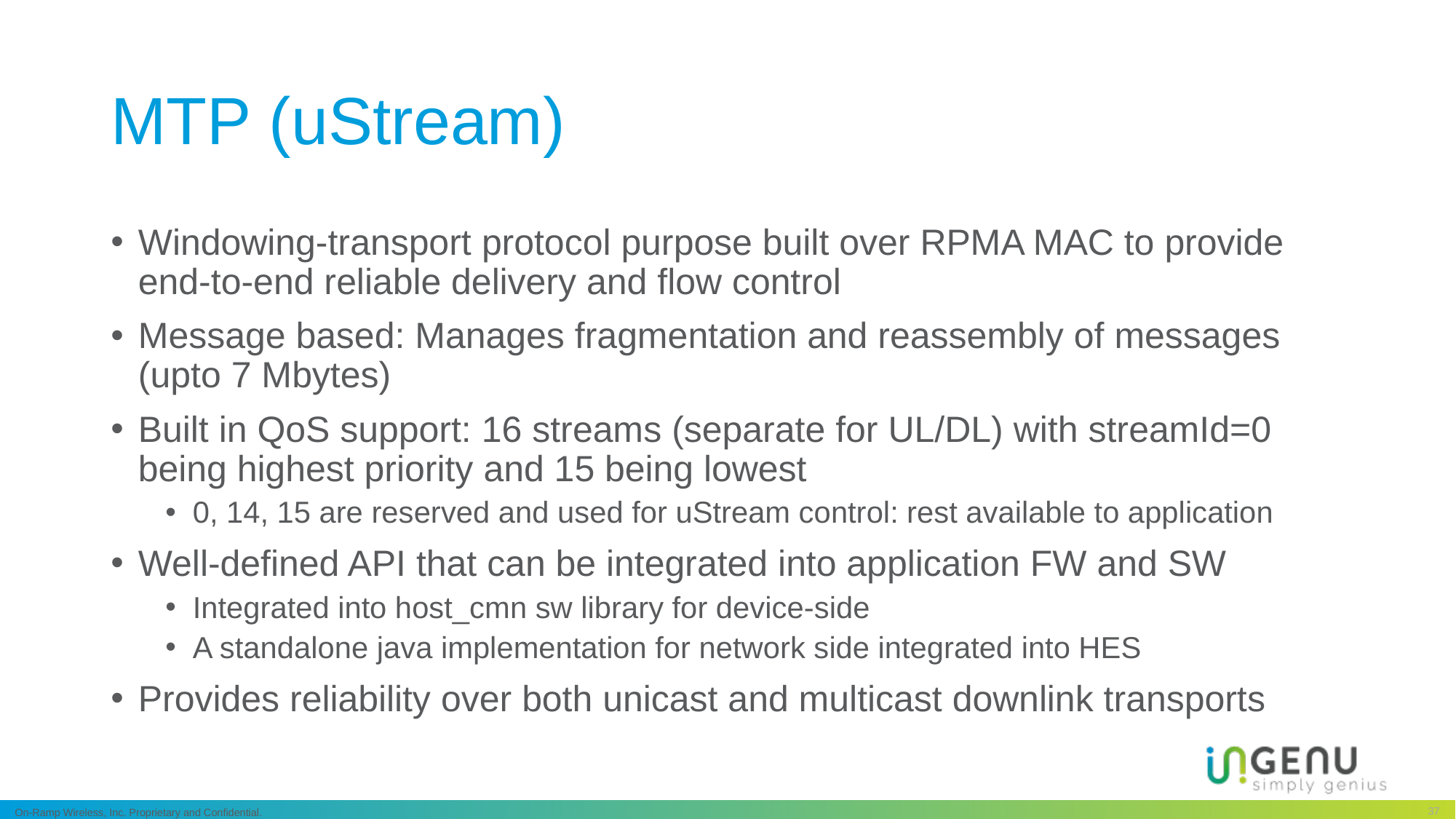

# MTP (uStream)
Windowing-transport protocol purpose built over RPMA MAC to provide end-to-end reliable delivery and flow control
Message based: Manages fragmentation and reassembly of messages (upto 7 Mbytes)
Built in QoS support: 16 streams (separate for UL/DL) with streamId=0 being highest priority and 15 being lowest
0, 14, 15 are reserved and used for uStream control: rest available to application
Well-defined API that can be integrated into application FW and SW
Integrated into host_cmn sw library for device-side
A standalone java implementation for network side integrated into HES
Provides reliability over both unicast and multicast downlink transports